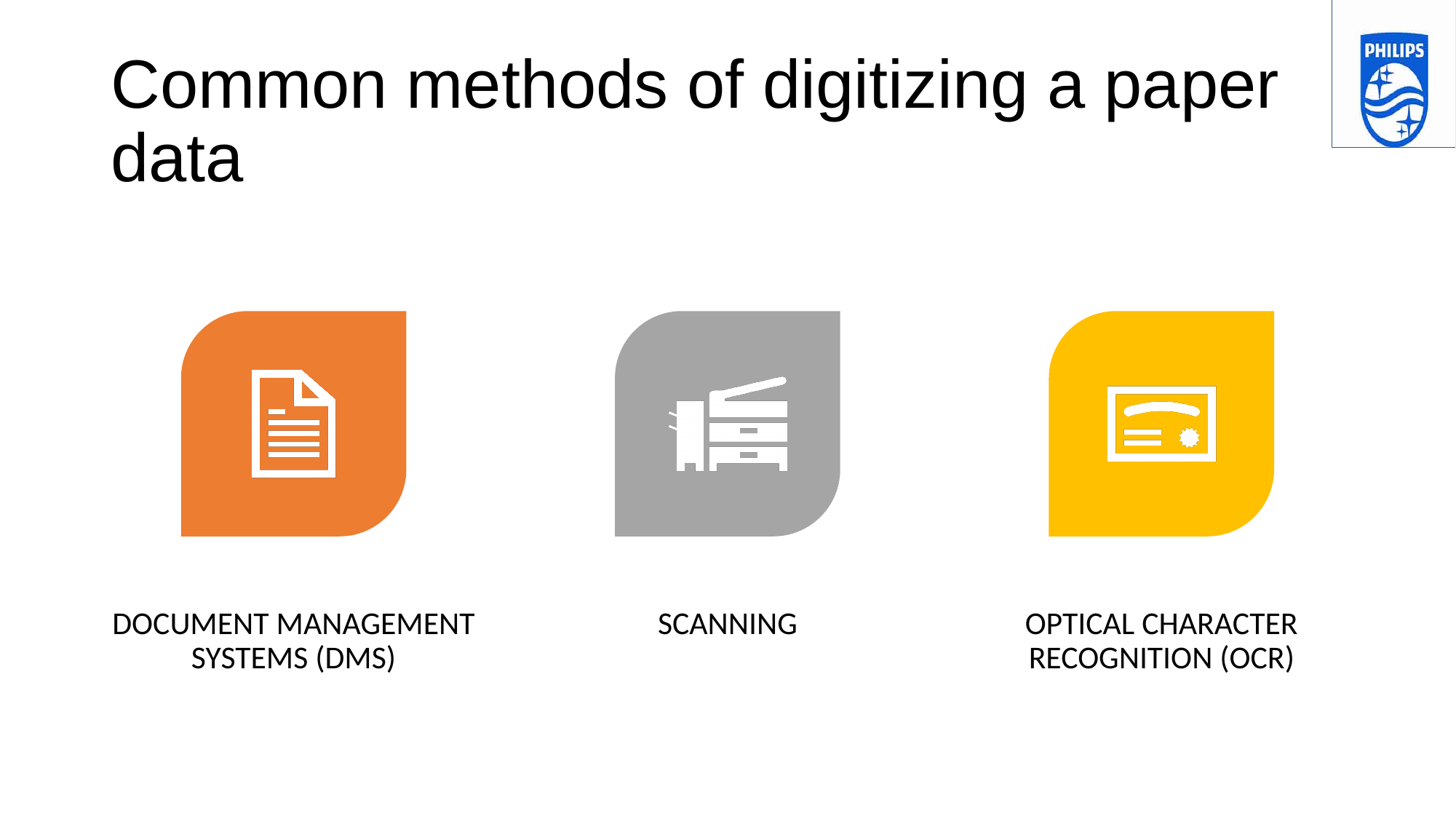

# Common methods of digitizing a paper data
Document management systems (DMS)
Scanning
Optical Character Recognition (OCR)